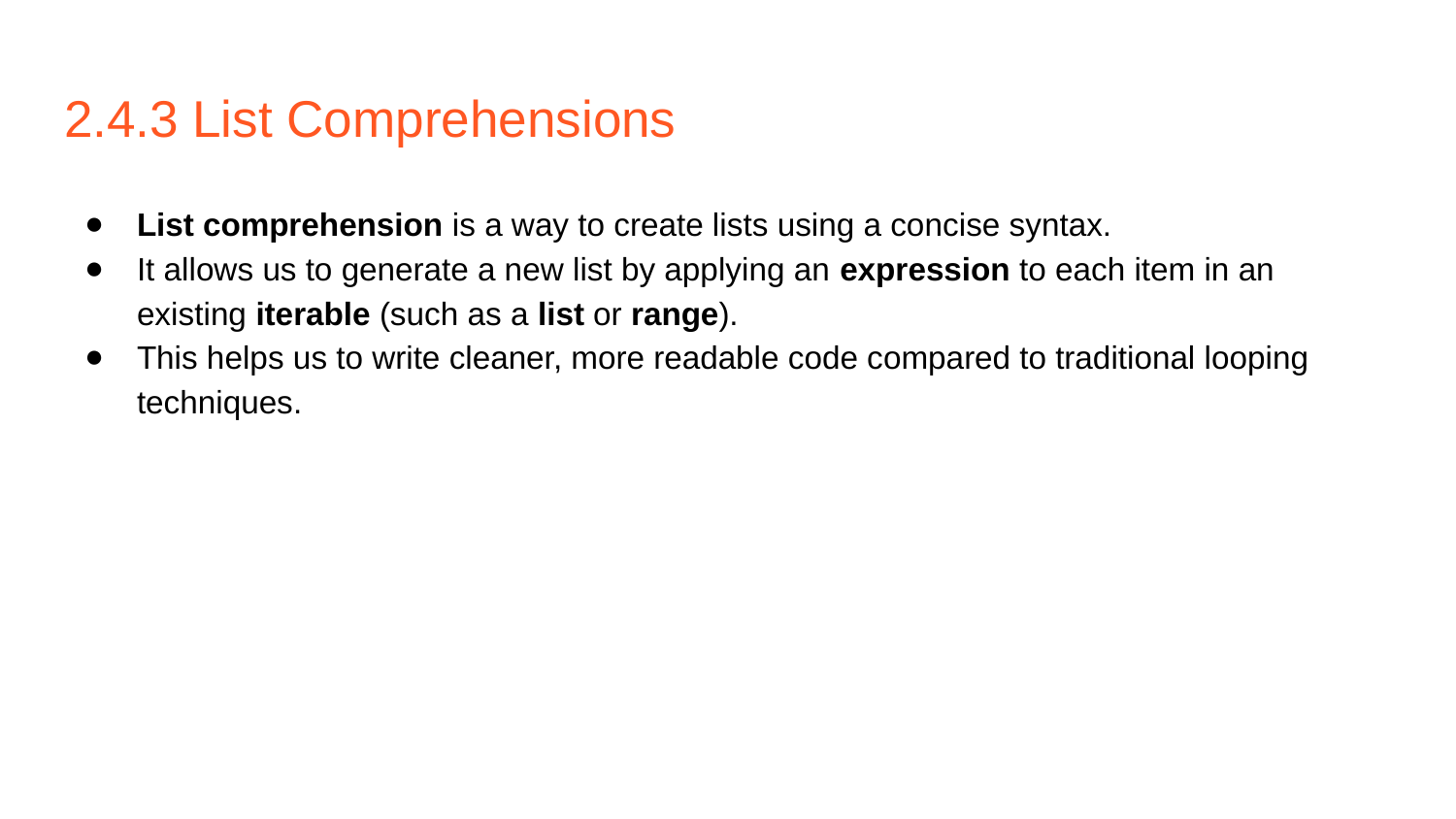

# 2.4.3 List Comprehensions
List comprehension is a way to create lists using a concise syntax.
It allows us to generate a new list by applying an expression to each item in an existing iterable (such as a list or range).
This helps us to write cleaner, more readable code compared to traditional looping techniques.